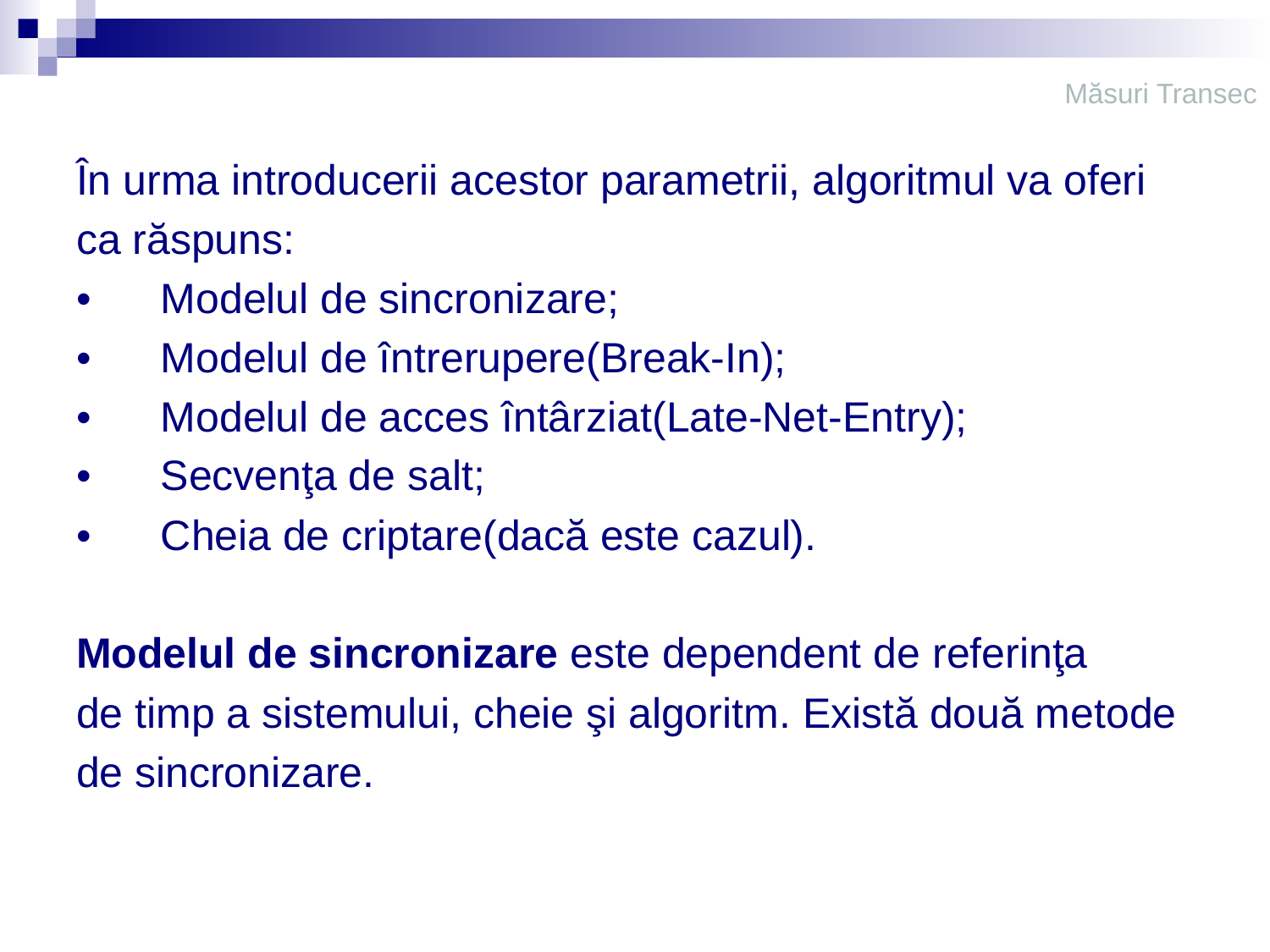

# Măsuri Transec
În urma introducerii acestor parametrii, algoritmul va oferi
ca răspuns:
•	Modelul de sincronizare;
•	Modelul de întrerupere(Break-In);
•	Modelul de acces întârziat(Late-Net-Entry);
•	Secvenţa de salt;
•	Cheia de criptare(dacă este cazul).

Modelul de sincronizare este dependent de referinţa
de timp a sistemului, cheie şi algoritm. Există două metode
de sincronizare.